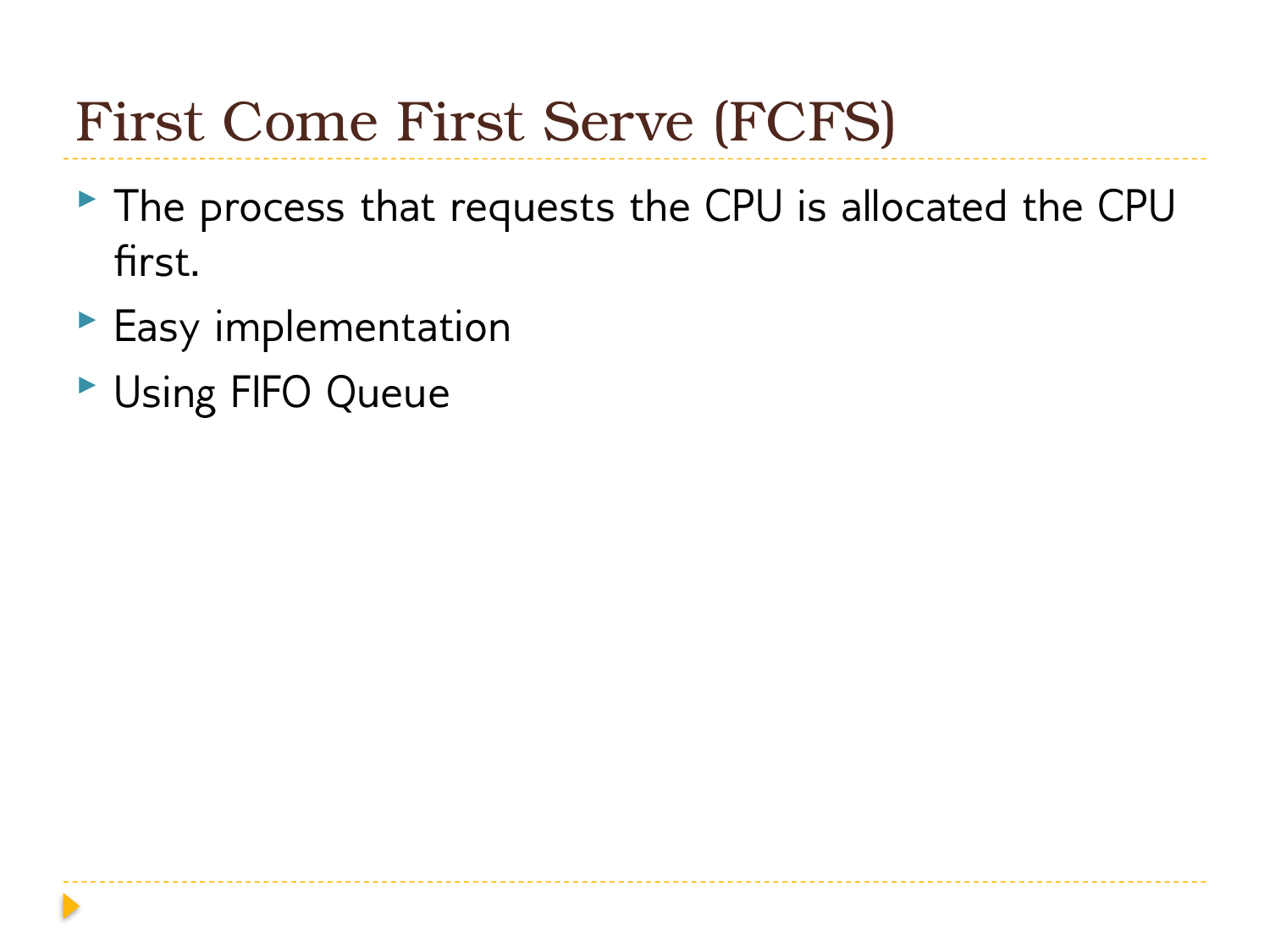

# First Come First Serve (FCFS)
The process that requests the CPU is allocated the CPU first.
Easy implementation
Using FIFO Queue